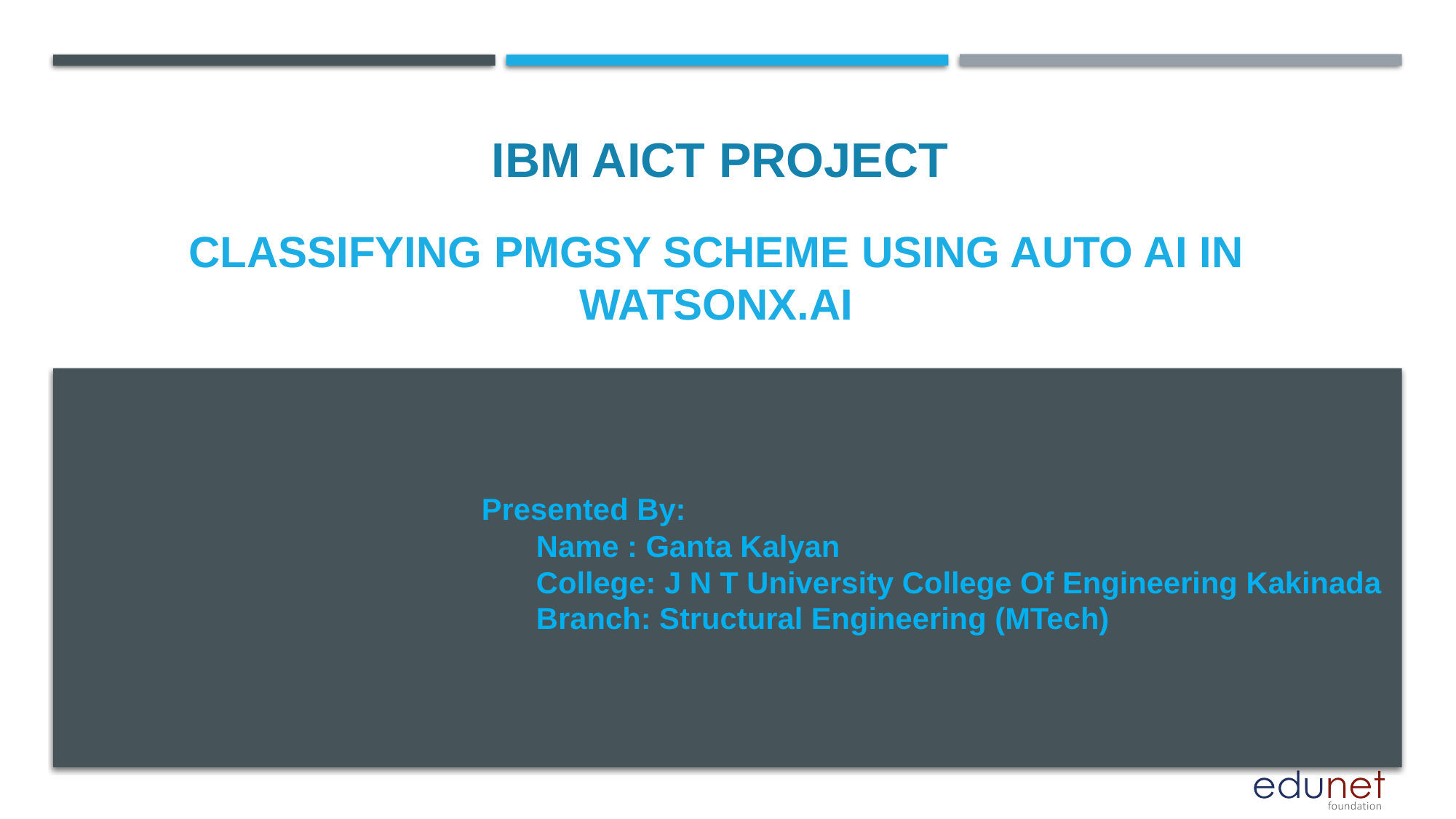

IBM AICT PROJECT
# Classifying PMGSY Scheme using Auto AI in Watsonx.ai
Presented By:
Name : Ganta Kalyan
College: J N T University College Of Engineering Kakinada
Branch: Structural Engineering (MTech)